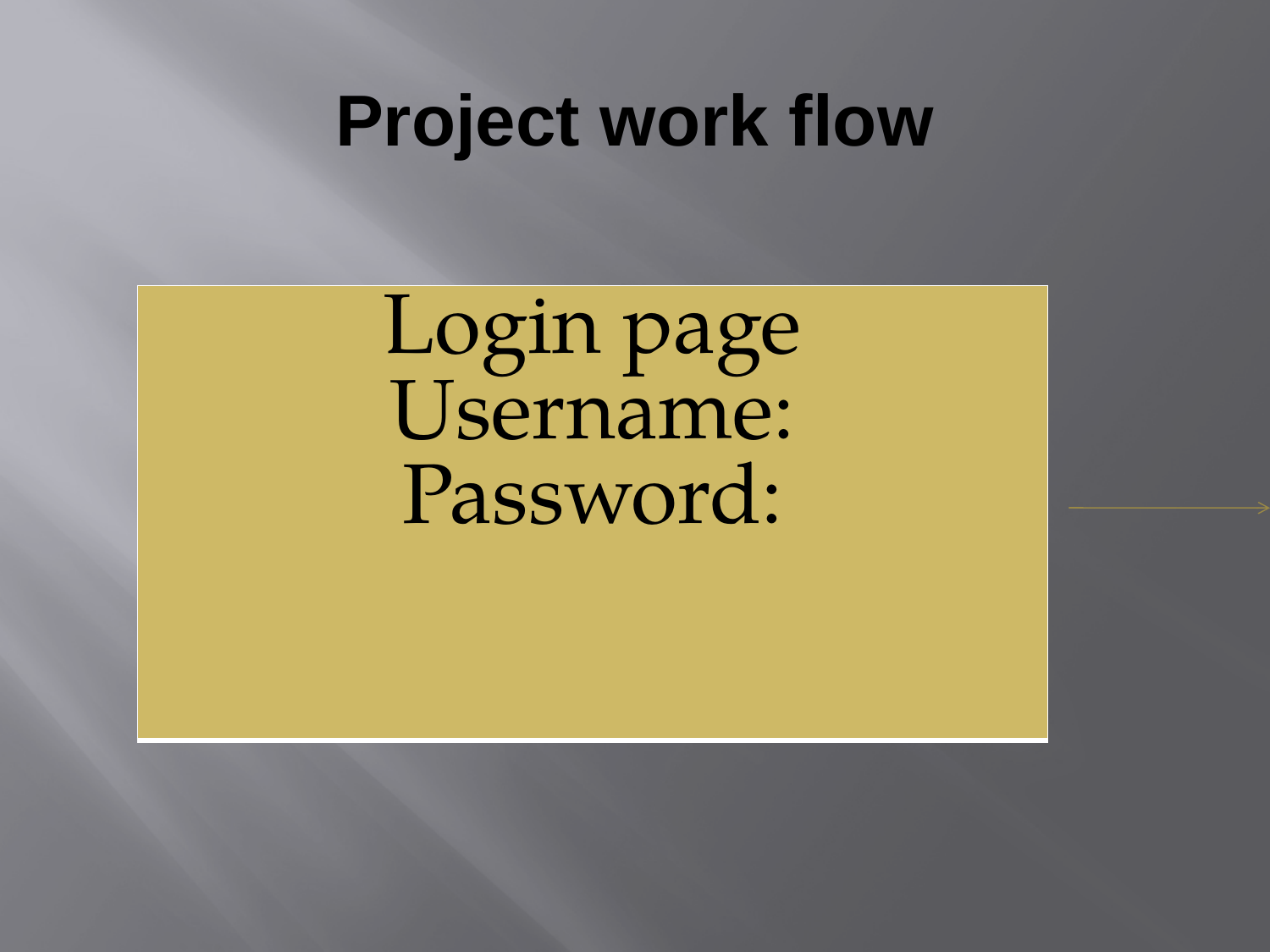

# Project work flow
| Login page Username: Password: |
| --- |